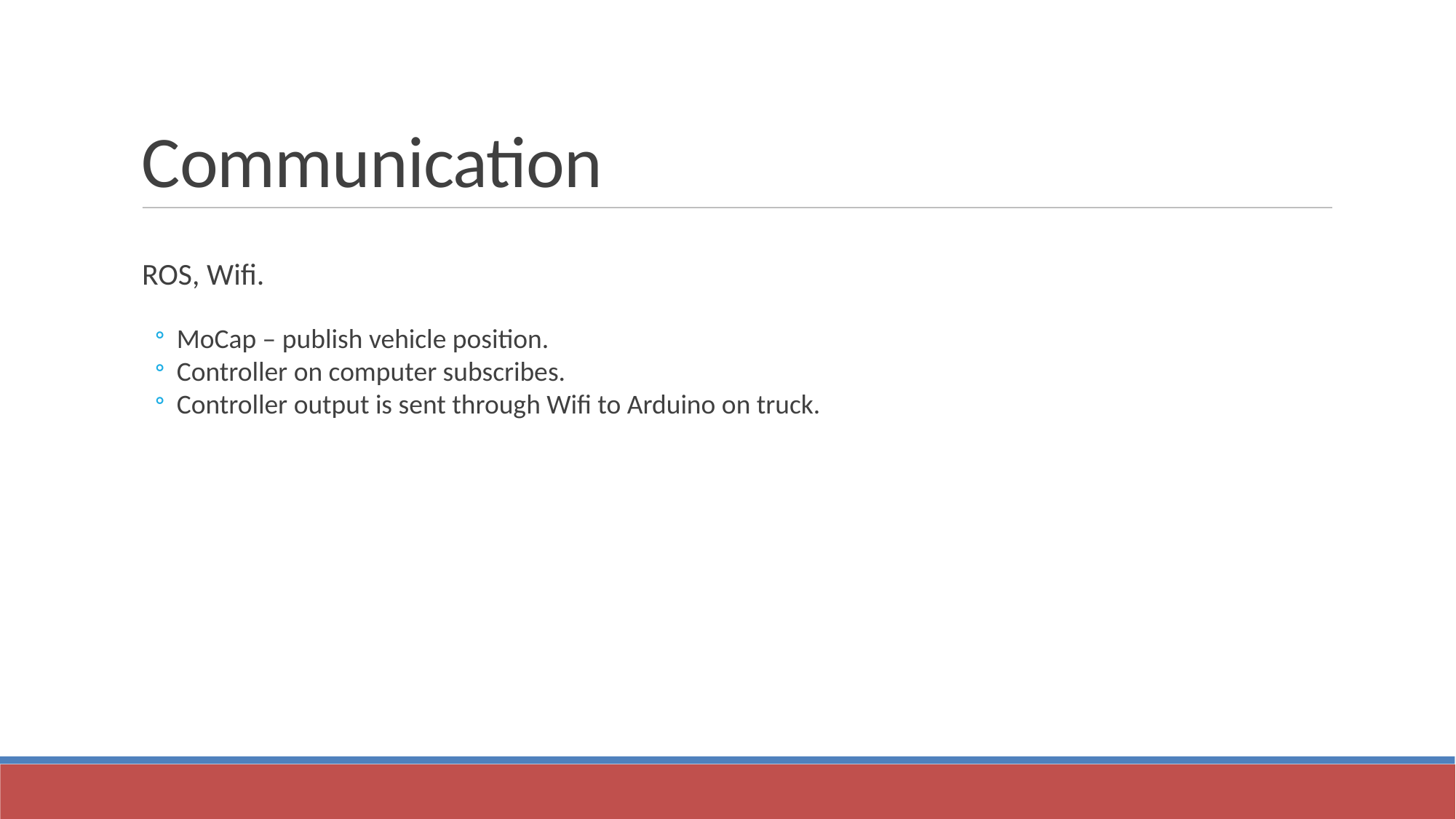

Communication

ROS, Wifi.

MoCap – publish vehicle position.
Controller on computer subscribes.
Controller output is sent through Wifi to Arduino on truck.